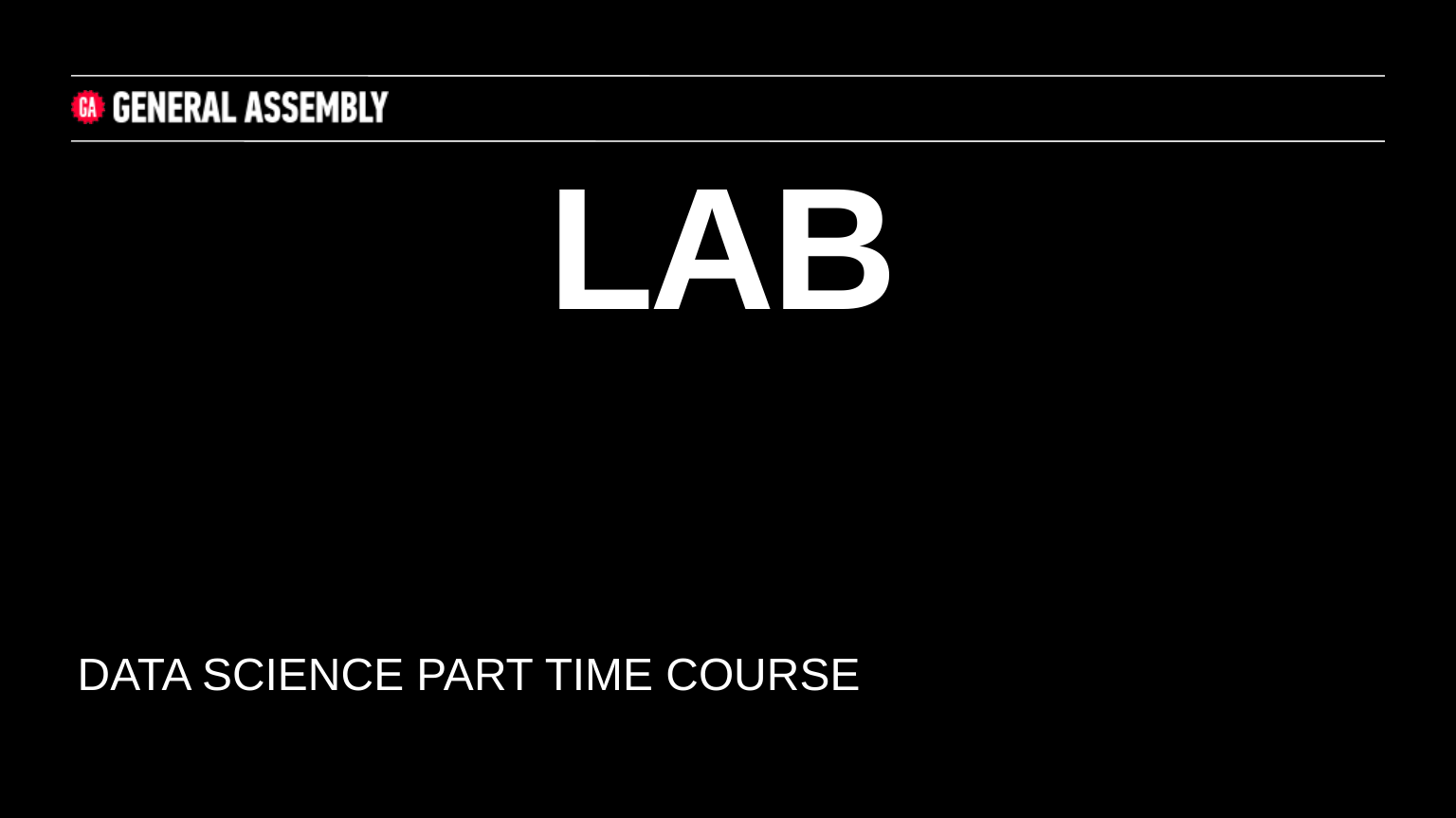

# LAB
DATA SCIENCE PART TIME COURSE